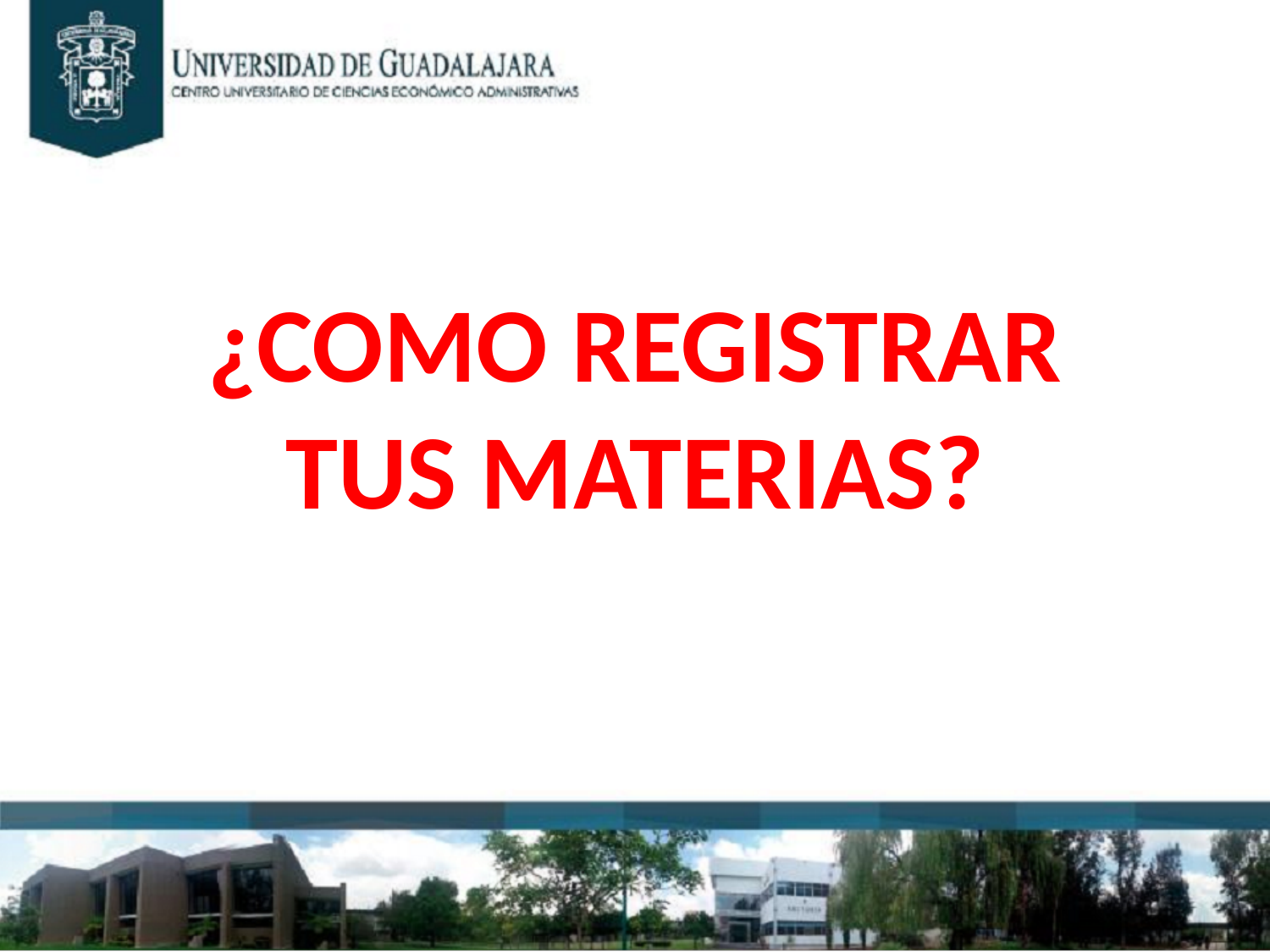

¿COMO REGISTRAR TUS
MATERIAS?
¿COMO REGISTRAR
TUS MATERIAS?